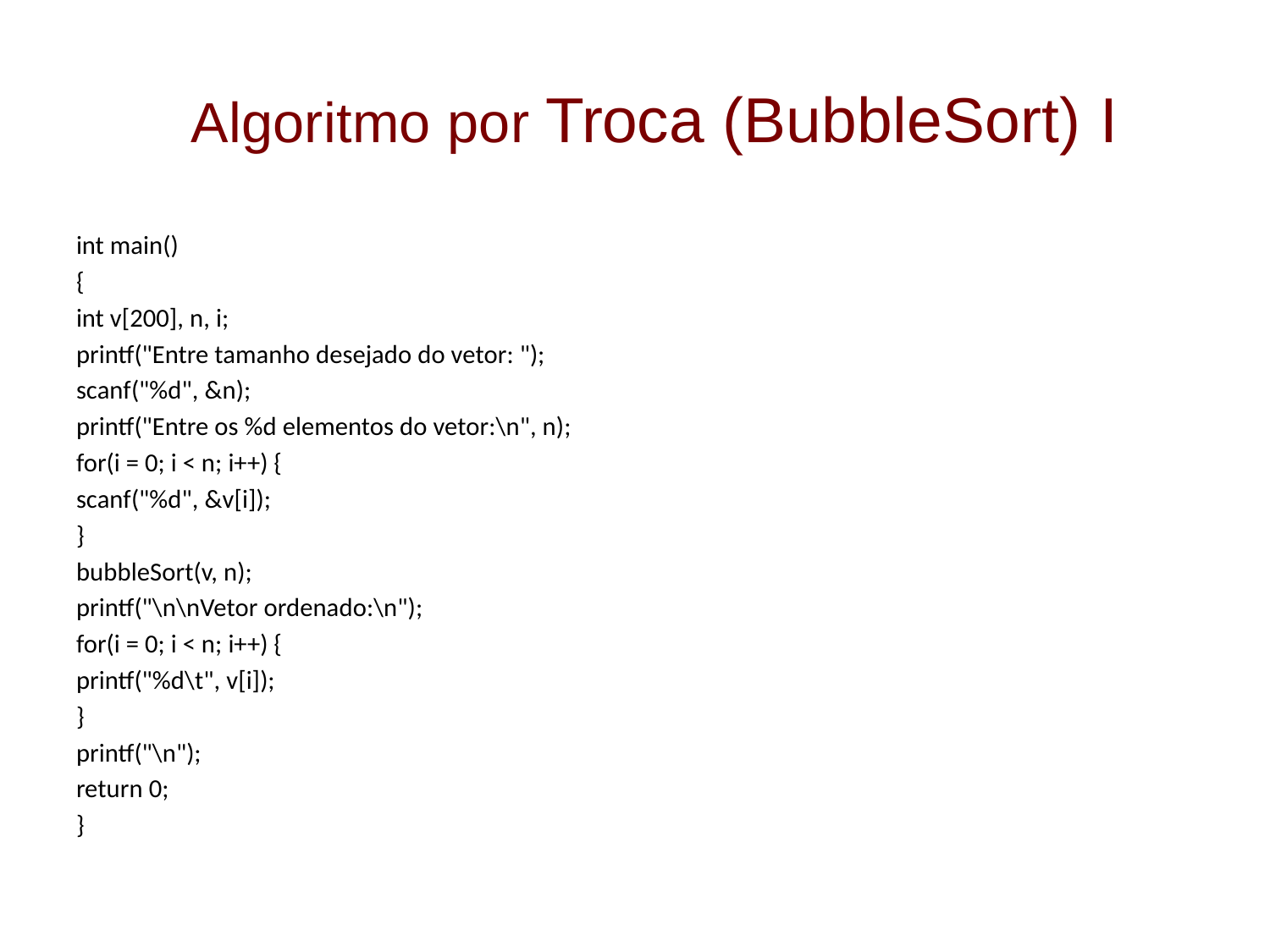

# Algoritmo por Troca (BubbleSort) I
int main()
{
int v[200], n, i;
printf("Entre tamanho desejado do vetor: ");
scanf("%d", &n);
printf("Entre os %d elementos do vetor:\n", n);
for(i = 0; i < n; i++) {
scanf("%d", &v[i]);
}
bubbleSort(v, n);
printf("\n\nVetor ordenado:\n");
for(i = 0; i < n; i++) {
printf("%d\t", v[i]);
}
printf("\n");
return 0;
}